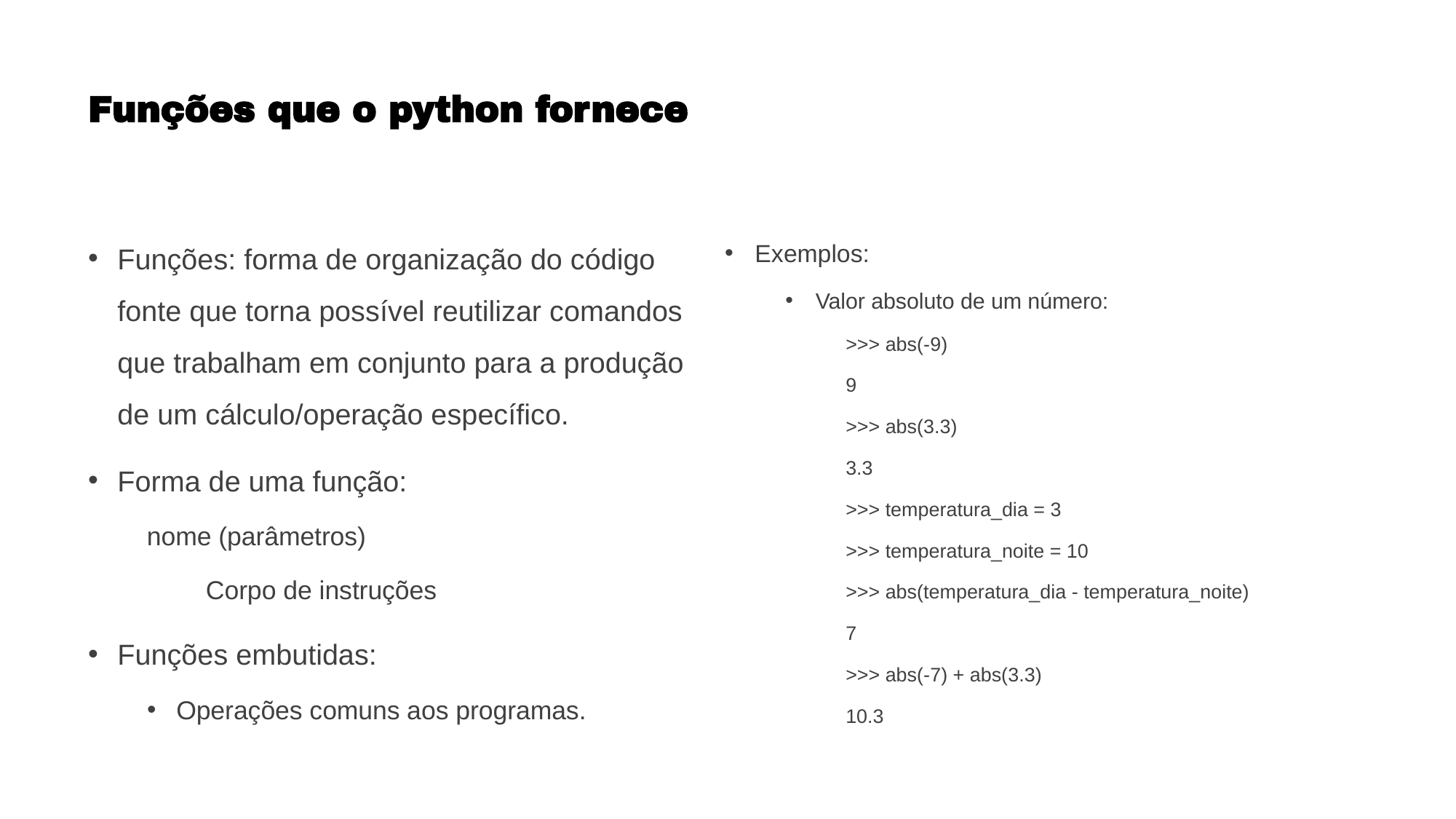

Funções que o python fornece
Funções: forma de organização do código fonte que torna possível reutilizar comandos que trabalham em conjunto para a produção de um cálculo/operação específico.
Forma de uma função:
nome (parâmetros)
Corpo de instruções
Funções embutidas:
Operações comuns aos programas.

Exemplos:
Valor absoluto de um número:
>>> abs(-9)
9
>>> abs(3.3)
3.3
>>> temperatura_dia = 3
>>> temperatura_noite = 10
>>> abs(temperatura_dia - temperatura_noite)
7
>>> abs(-7) + abs(3.3)
10.3